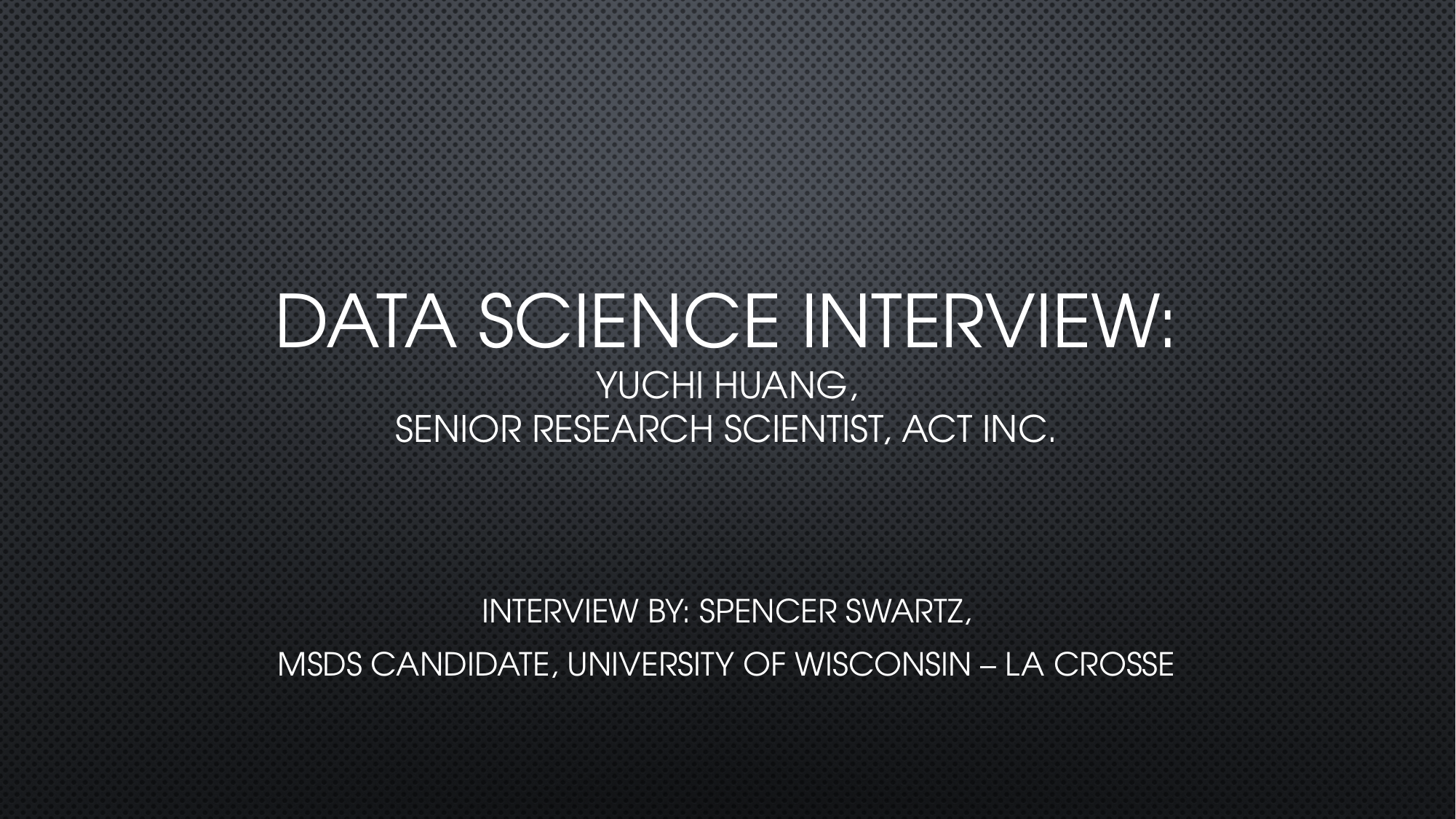

# Data Science Interview: Yuchi Huang, Senior Research Scientist, ACT inc.
Interview By: Spencer Swartz,
MSDS Candidate, University of Wisconsin – La Crosse